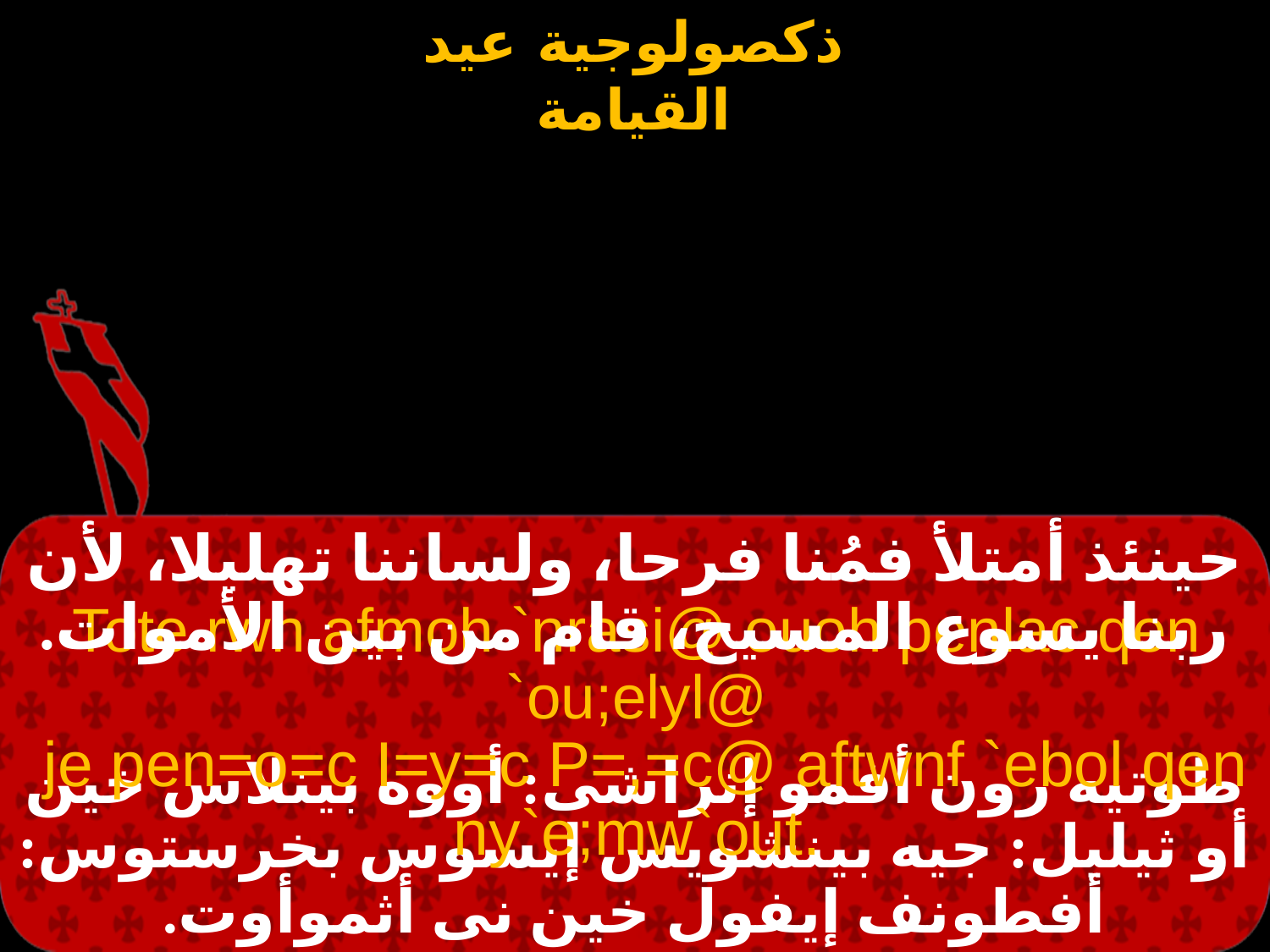

# ذكصولوجية عيد القيامة
حينئذ أمتلأ فمُنا فرحا، ولساننا تهليلا، لأن ربنا يسوع المسيح، قام من بين الأموات.
Tote rwn afmoh `nrasi@ ouoh penlac qen `ou;elyl@
 je pen=o=c I=y=c P=,=c@ aftwnf `ebol qen ny`e;mw`out.
طوتيه رون أفمو إنراشى: أووه بينلاس خين أو ثيليل: جيه بينشويس إيسوس بخرستوس: أفطونف إيفول خين نى أثموأوت.